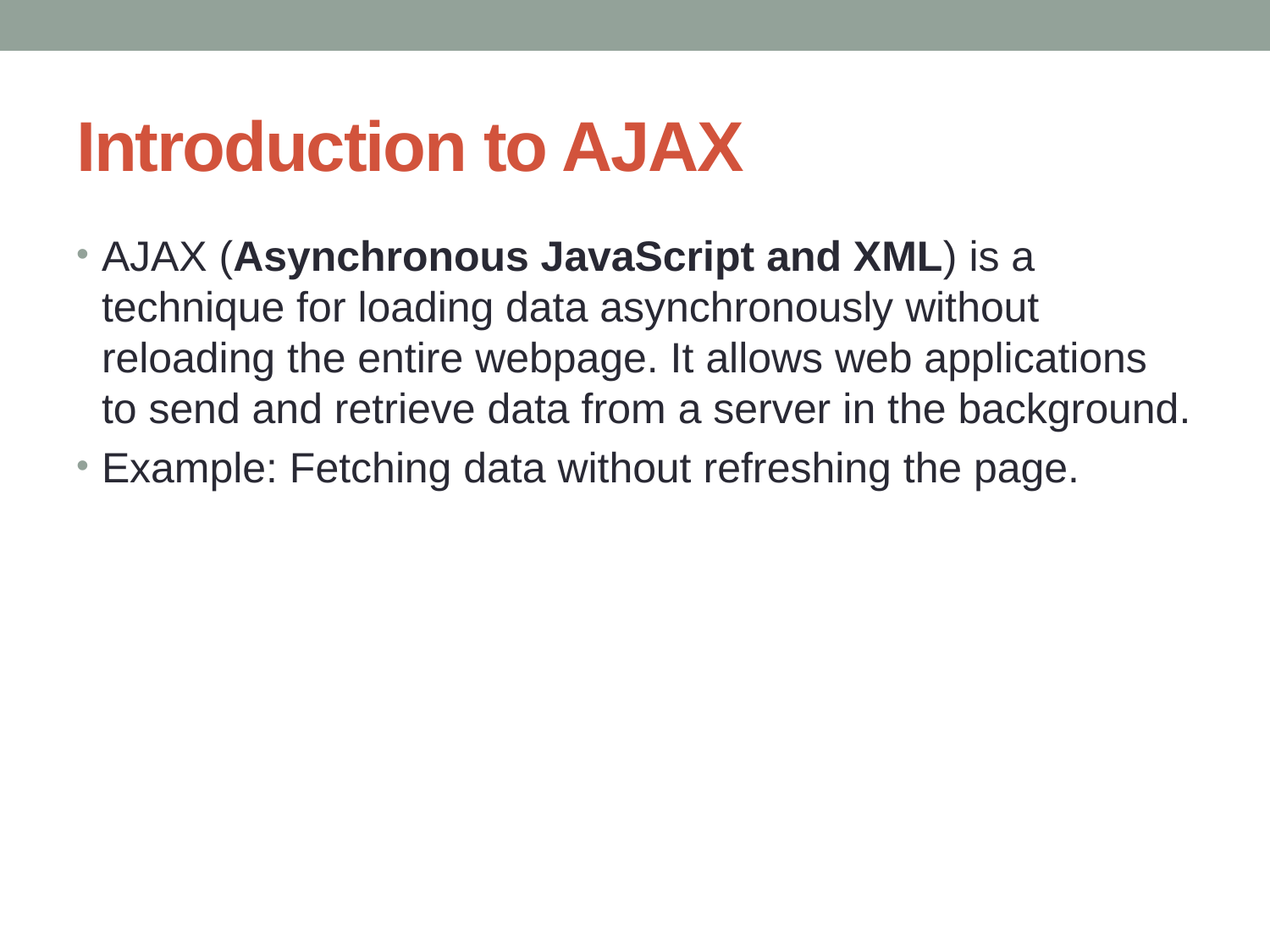

# Introduction to AJAX
AJAX (Asynchronous JavaScript and XML) is a technique for loading data asynchronously without reloading the entire webpage. It allows web applications to send and retrieve data from a server in the background.
Example: Fetching data without refreshing the page.